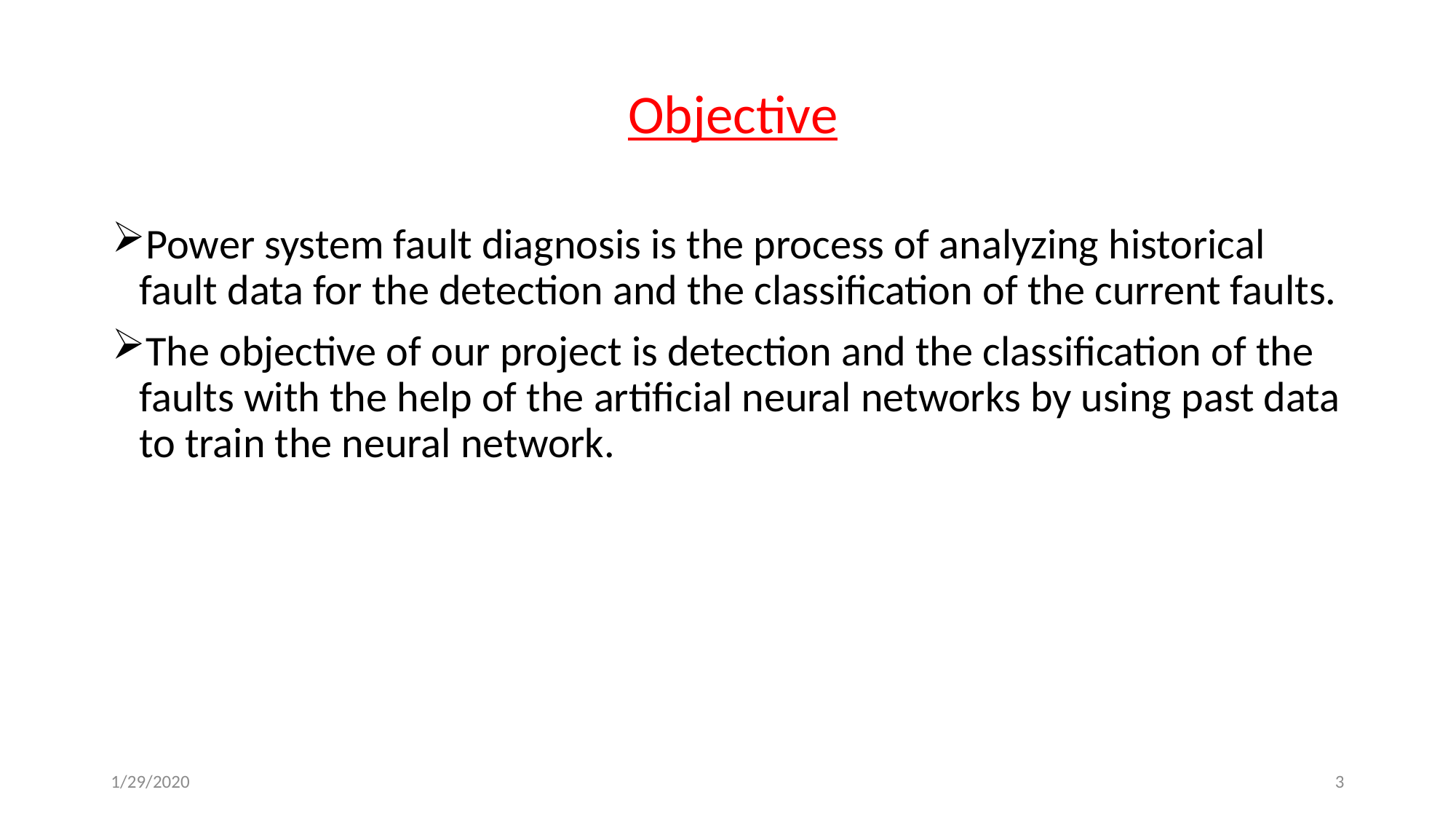

# Objective

Power system fault diagnosis is the process of analyzing historical fault data for the detection and the classification of the current faults.
The objective of our project is detection and the classification of the faults with the help of the artificial neural networks by using past data to train the neural network.

1/29/2020
3